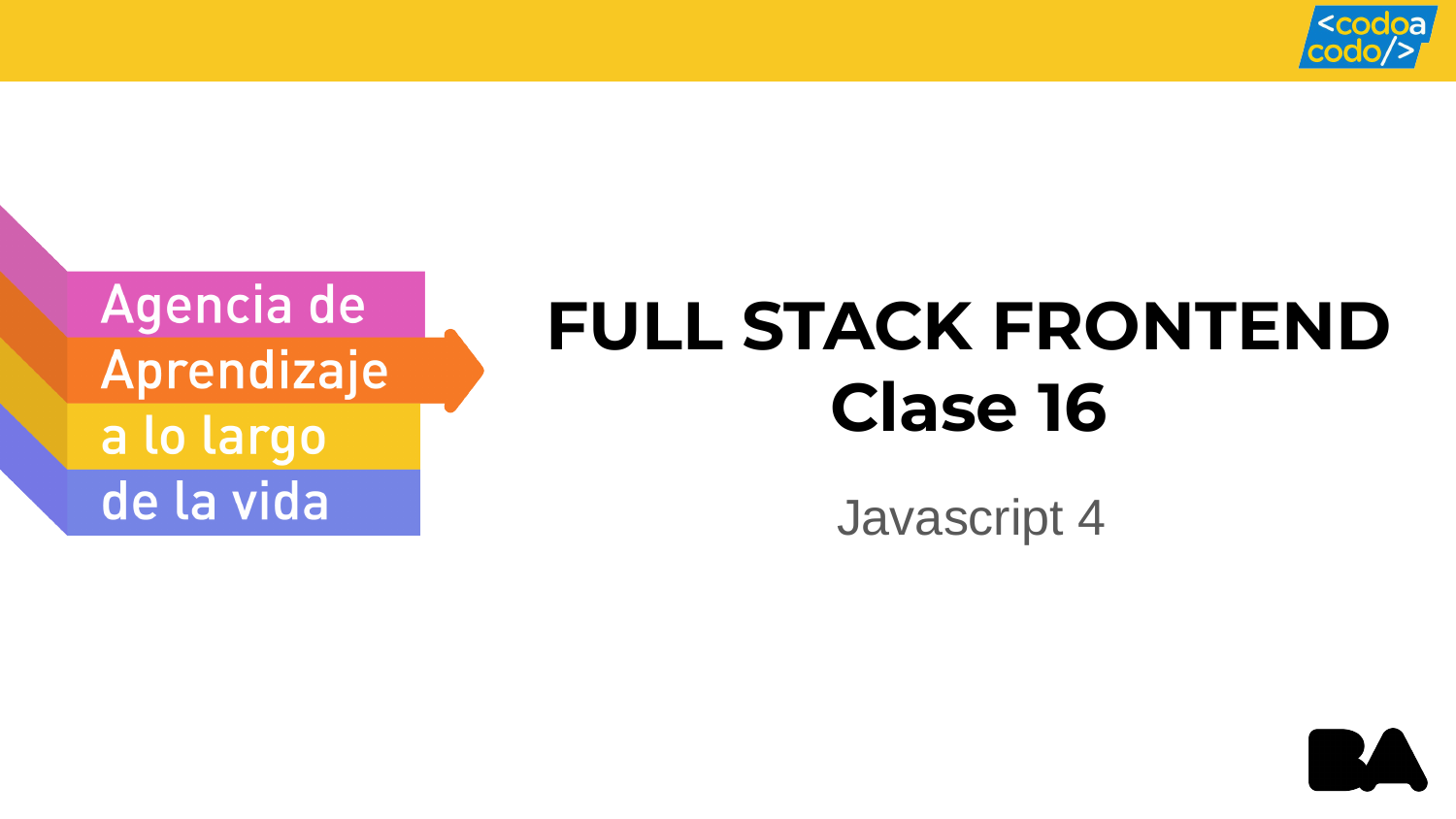

FULL STACK FRONTEND
Clase 16
Javascript 4